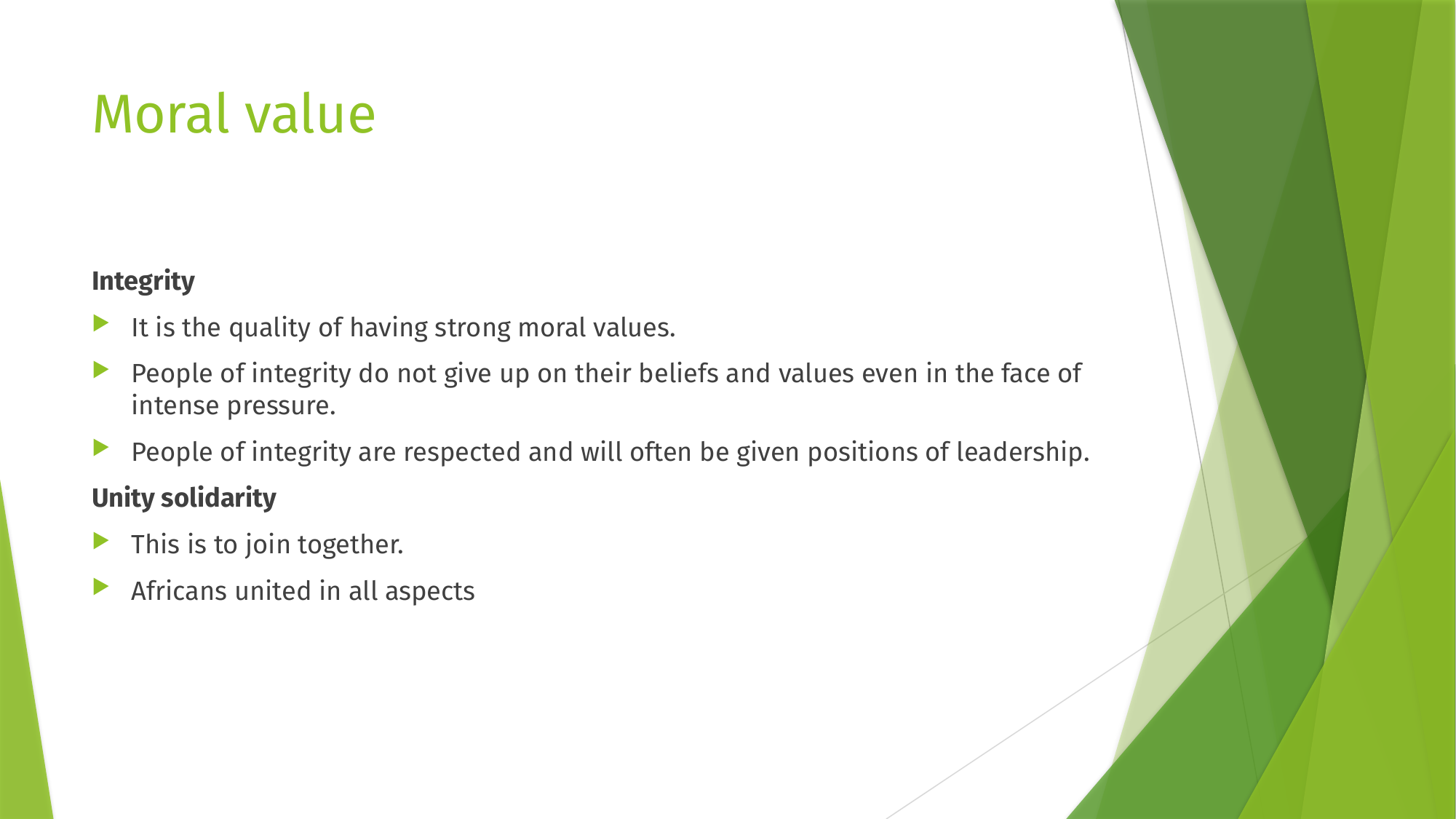

# Moral value
Integrity
It is the quality of having strong moral values.
People of integrity do not give up on their beliefs and values even in the face of intense pressure.
People of integrity are respected and will often be given positions of leadership.
Unity solidarity
This is to join together.
Africans united in all aspects